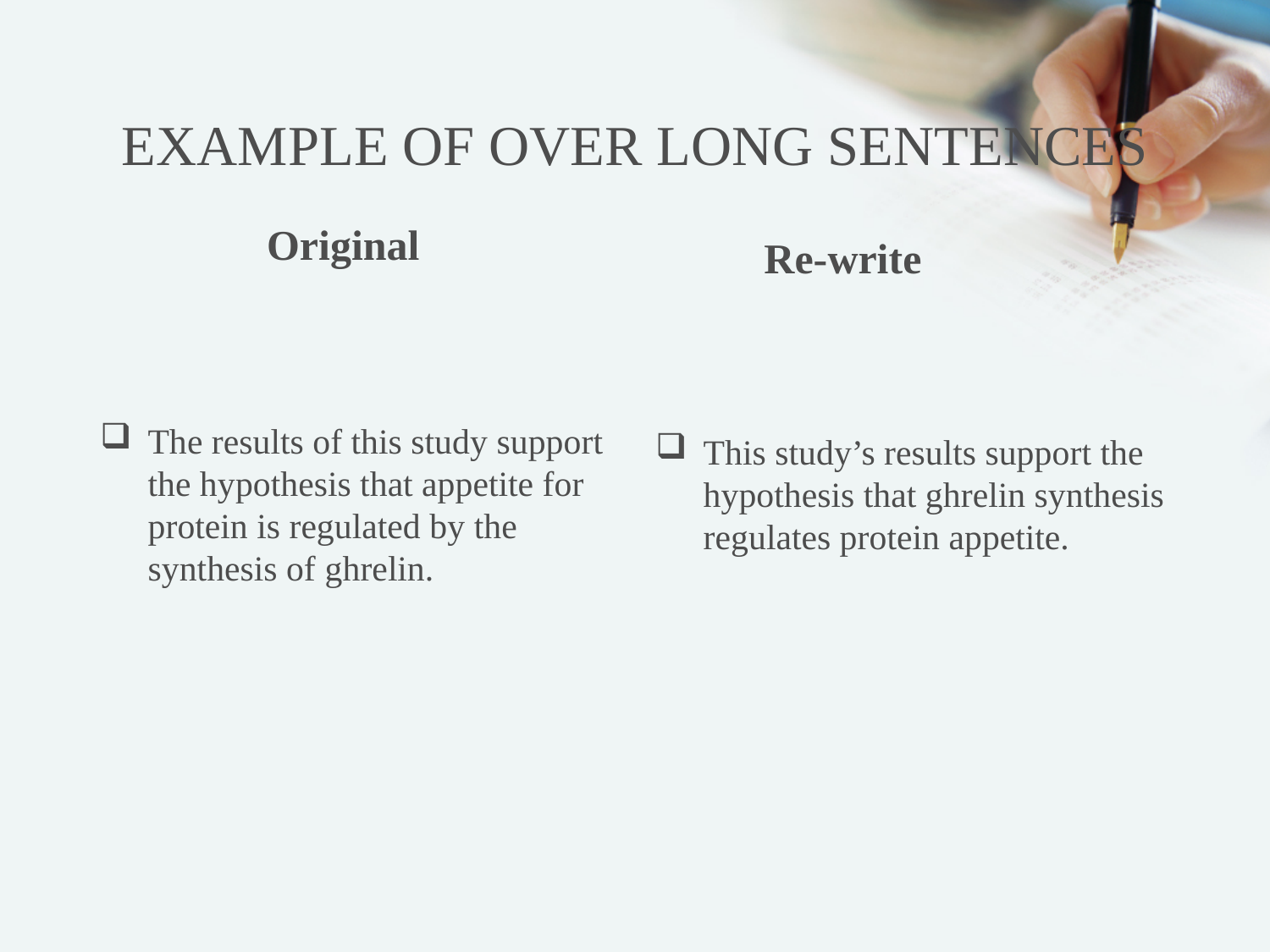

# EXAMPLE OF OVER LONG SENTENCES
Original
Re-write

The results of this study support the hypothesis that appetite for protein is regulated by the synthesis of ghrelin.
This study’s results support the hypothesis that ghrelin synthesis regulates protein appetite.